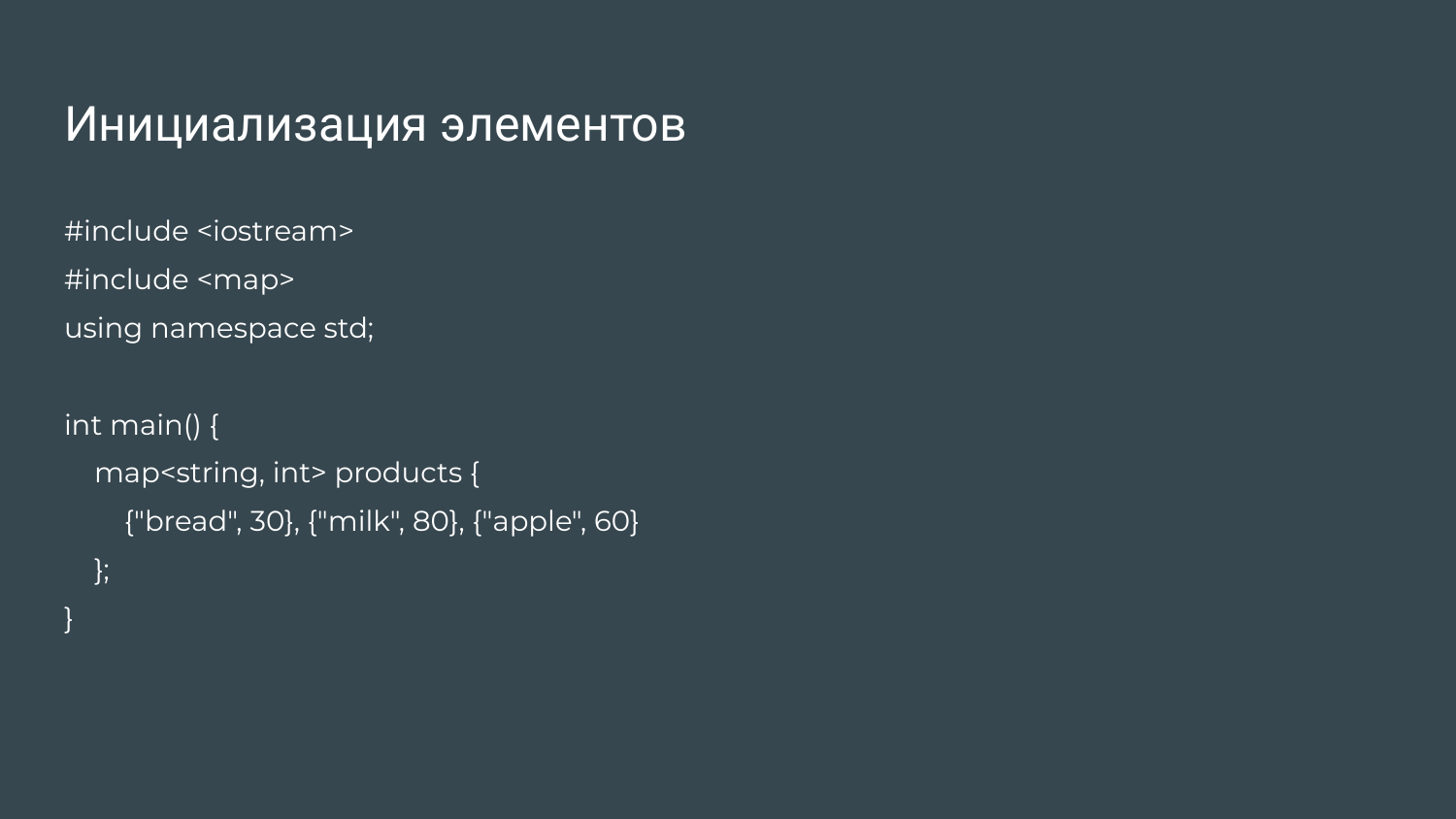

# Инициализация элементов
#include <iostream>
#include <map>
using namespace std;

int main() {
    map<string, int> products {
        {"bread", 30}, {"milk", 80}, {"apple", 60}
    };
}